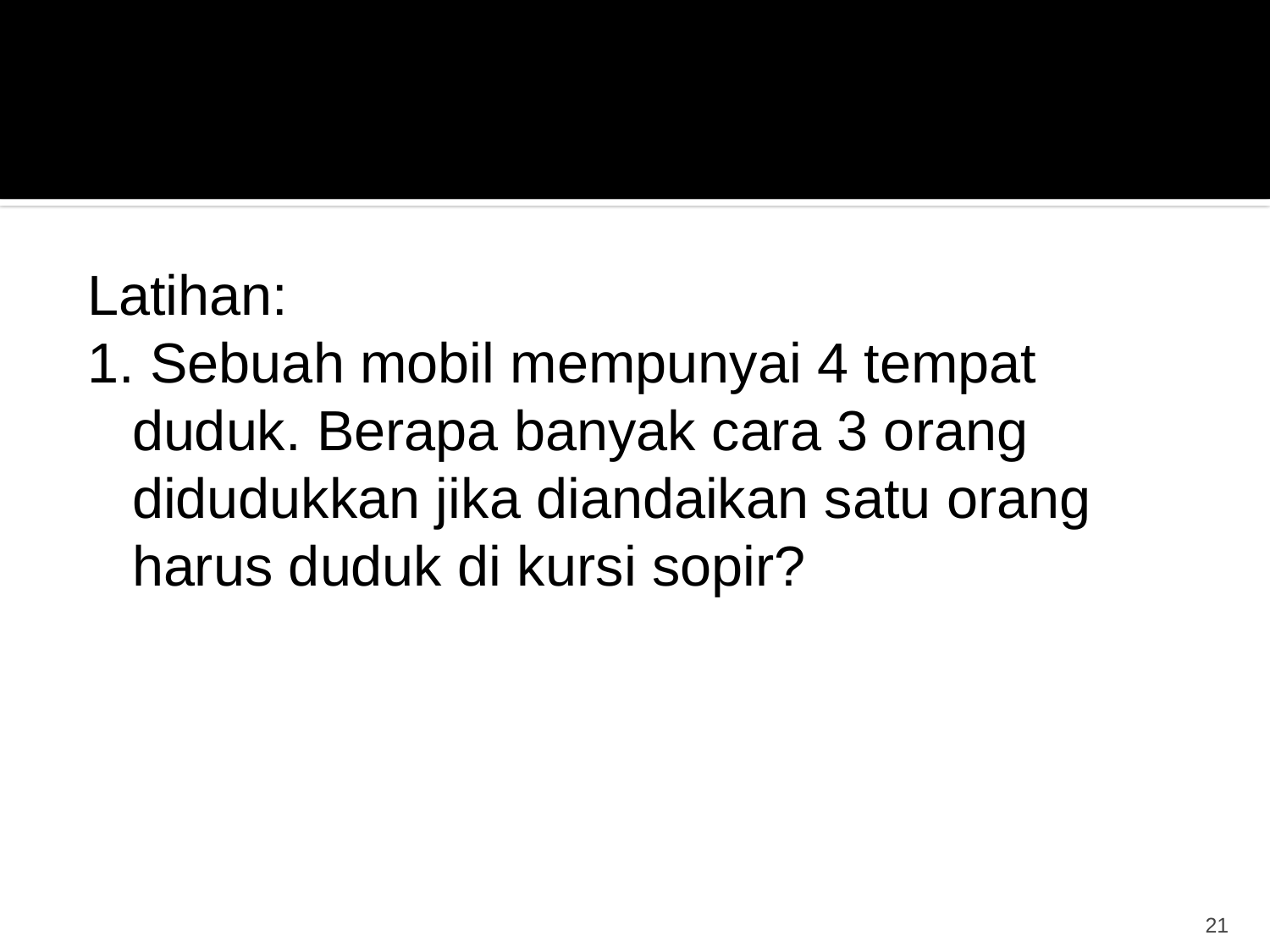

#
Latihan:
1. Sebuah mobil mempunyai 4 tempat duduk. Berapa banyak cara 3 orang didudukkan jika diandaikan satu orang harus duduk di kursi sopir?

21